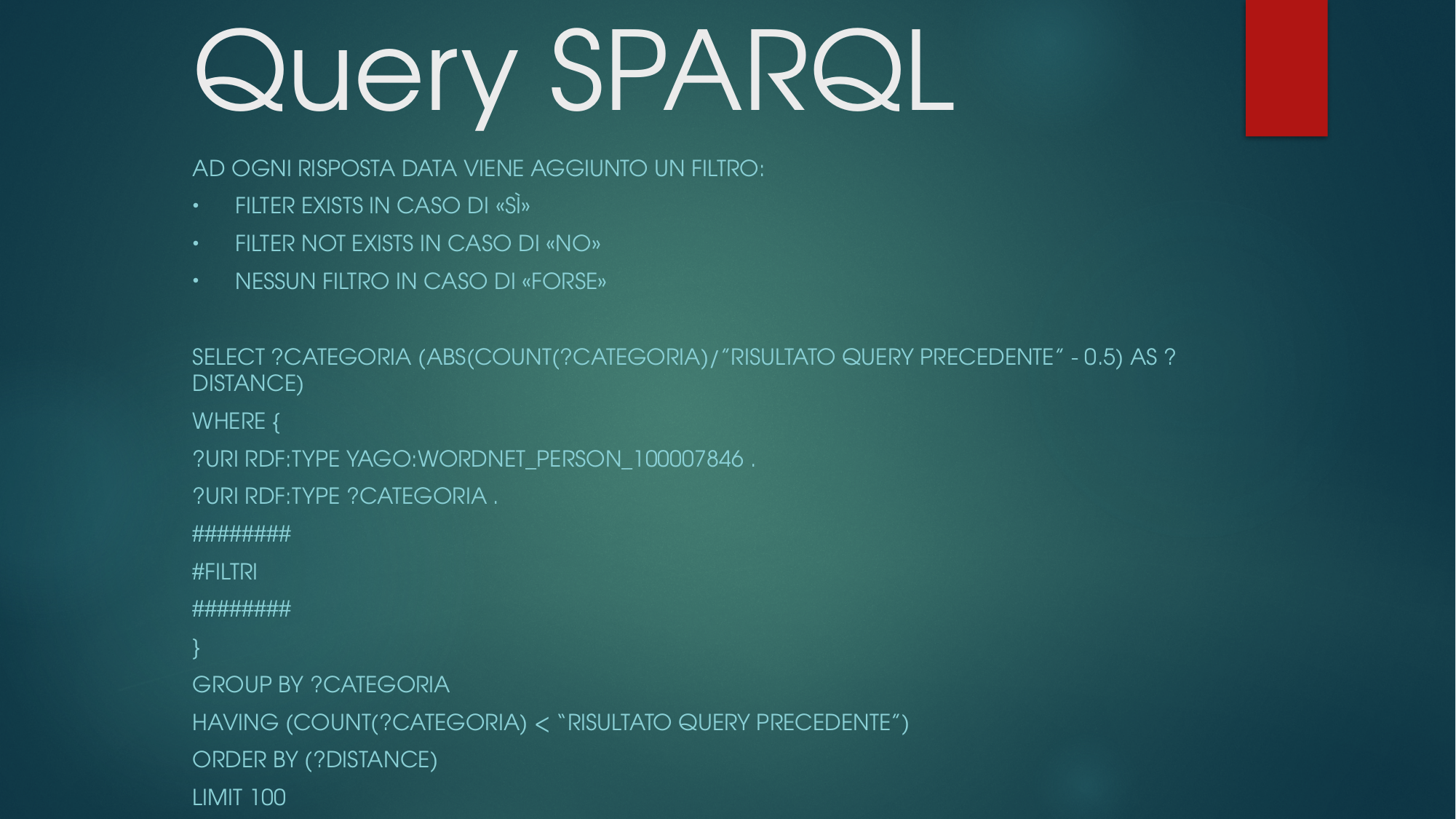

# Query SPARQL
Ad ogni risposta data viene aggiunto un filtro:
FILTER EXISTS in caso di «Sì»
FILTER NOT EXISTS in caso di «No»
Nessun filtro in caso di «Forse»

select ?categoria (abs(count(?categoria)/”risultato query precedente” - 0.5) as ?DISTANCE)
where {
?URI rdf:type yago:wordnet_person_100007846 .
?URI rdf:type ?categoria .
########
#FILTRI
########
}
GROUP BY ?categoria
HAVING (count(?categoria) < “risultato query precedente”)
ORDER BY (?DISTANCE)
LIMIT 100